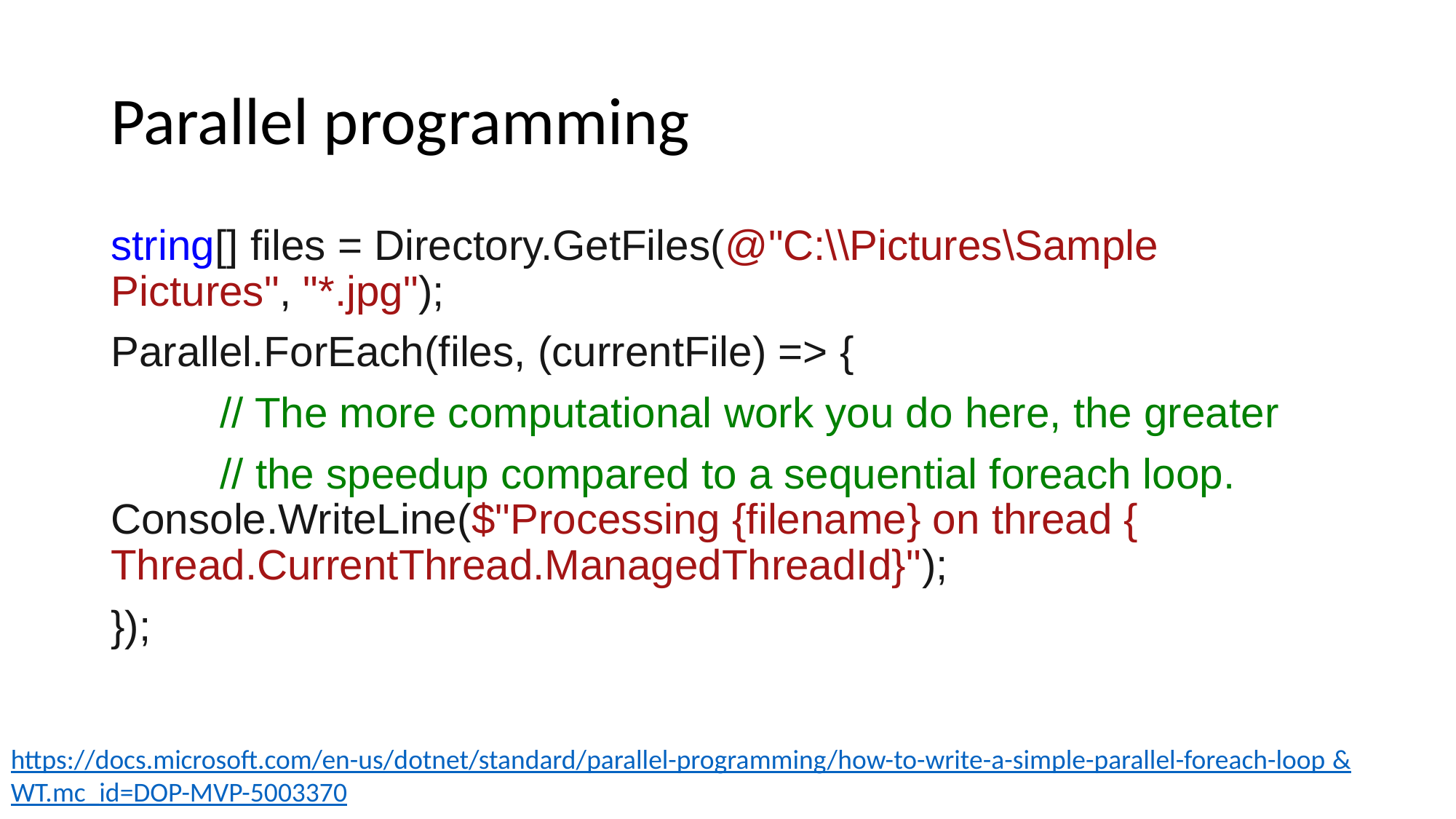

# Parallel programming
string[] files = Directory.GetFiles(@"C:\\Pictures\Sample Pictures", "*.jpg");
Parallel.ForEach(files, (currentFile) => {
	// The more computational work you do here, the greater
	// the speedup compared to a sequential foreach loop. 	Console.WriteLine($"Processing {filename} on thread {	Thread.CurrentThread.ManagedThreadId}");
});
https://docs.microsoft.com/en-us/dotnet/standard/parallel-programming/how-to-write-a-simple-parallel-foreach-loop &WT.mc_id=DOP-MVP-5003370